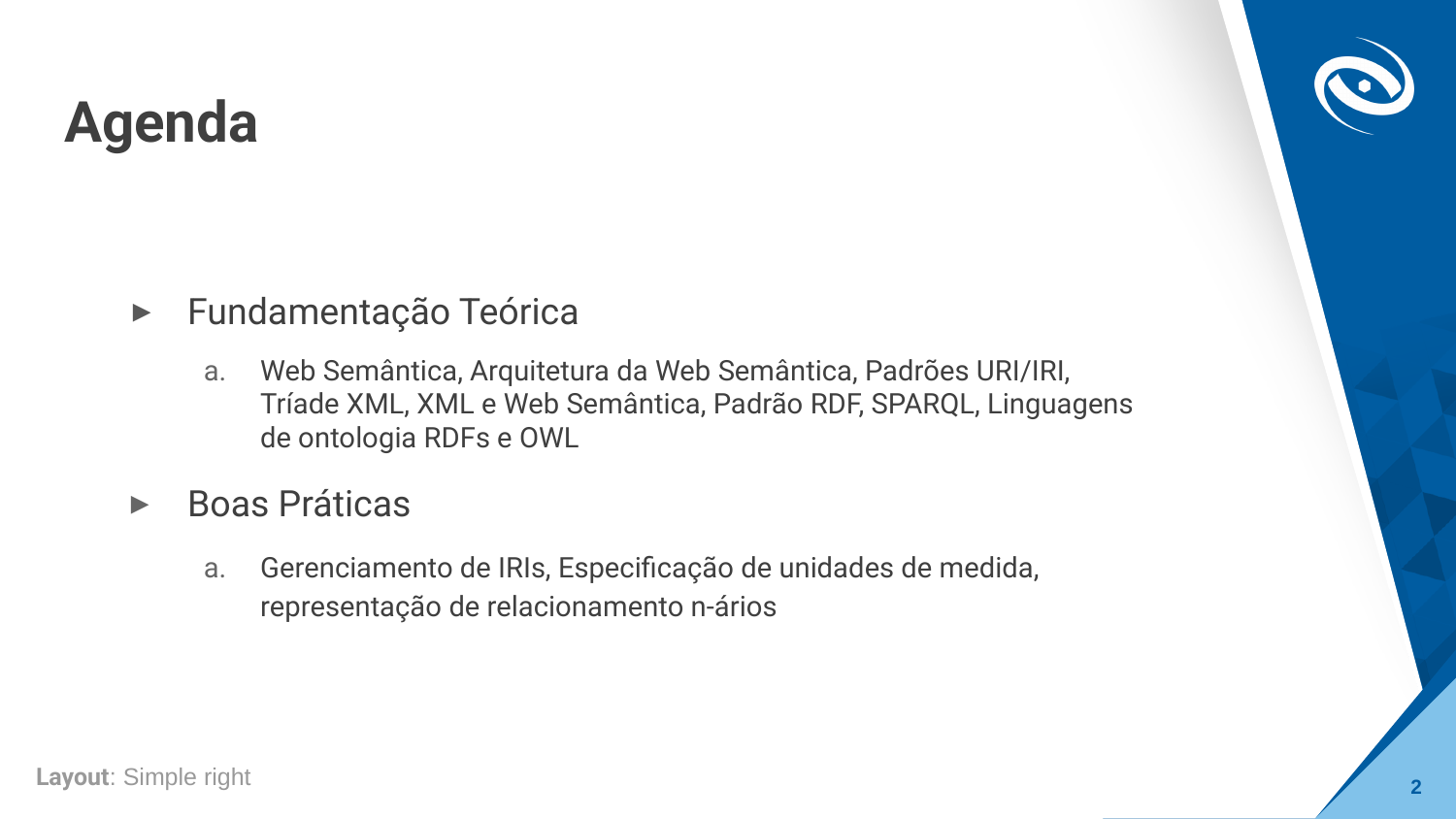

# Agenda
Fundamentação Teórica
Web Semântica, Arquitetura da Web Semântica, Padrões URI/IRI, Tríade XML, XML e Web Semântica, Padrão RDF, SPARQL, Linguagens de ontologia RDFs e OWL
Boas Práticas
Gerenciamento de IRIs, Especificação de unidades de medida, representação de relacionamento n-ários
Layout: Simple right
2